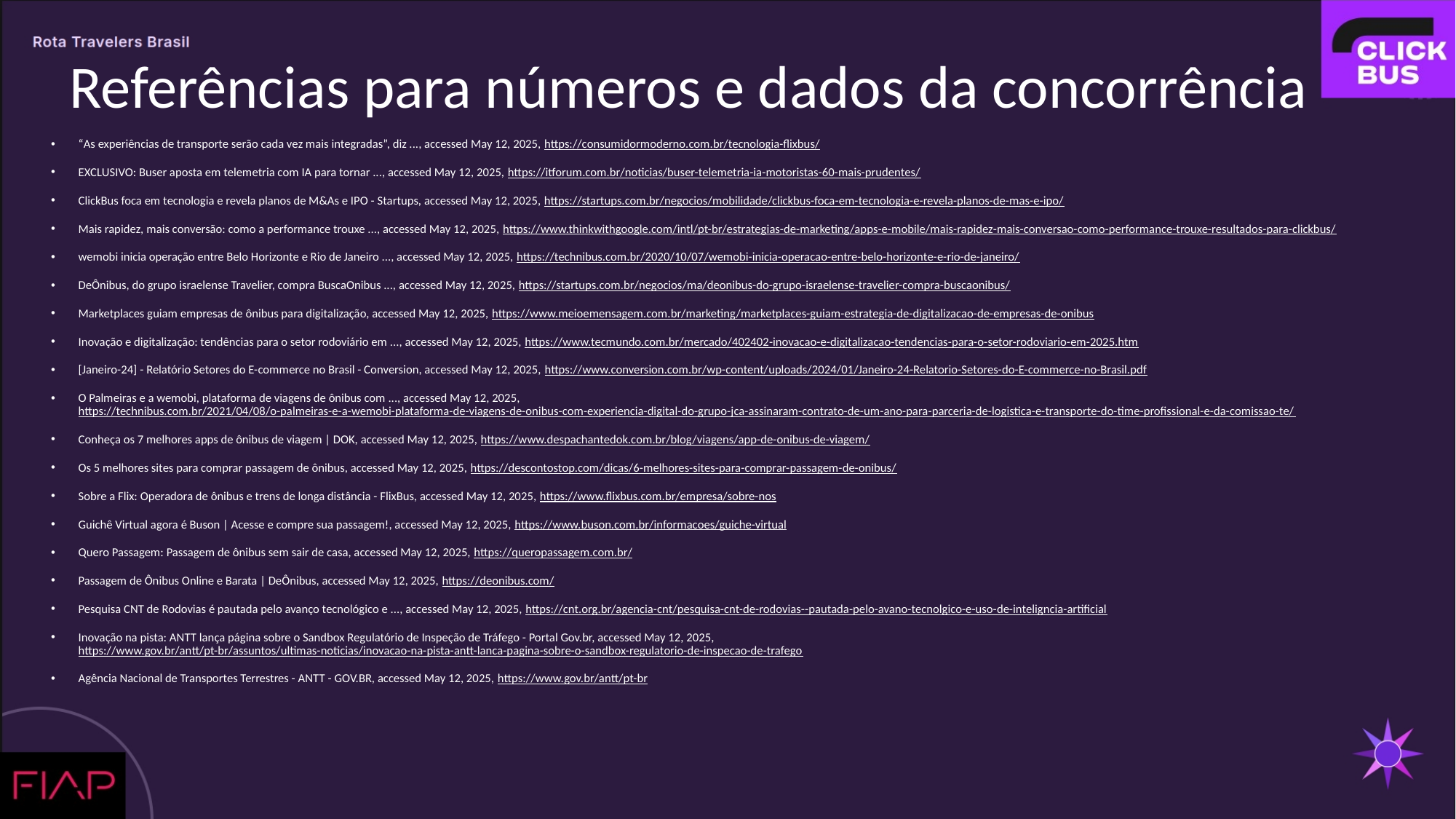

# Referências para números e dados da concorrência
“As experiências de transporte serão cada vez mais integradas”, diz ..., accessed May 12, 2025, https://consumidormoderno.com.br/tecnologia-flixbus/
EXCLUSIVO: Buser aposta em telemetria com IA para tornar ..., accessed May 12, 2025, https://itforum.com.br/noticias/buser-telemetria-ia-motoristas-60-mais-prudentes/
ClickBus foca em tecnologia e revela planos de M&As e IPO - Startups, accessed May 12, 2025, https://startups.com.br/negocios/mobilidade/clickbus-foca-em-tecnologia-e-revela-planos-de-mas-e-ipo/
Mais rapidez, mais conversão: como a performance trouxe ..., accessed May 12, 2025, https://www.thinkwithgoogle.com/intl/pt-br/estrategias-de-marketing/apps-e-mobile/mais-rapidez-mais-conversao-como-performance-trouxe-resultados-para-clickbus/
wemobi inicia operação entre Belo Horizonte e Rio de Janeiro ..., accessed May 12, 2025, https://technibus.com.br/2020/10/07/wemobi-inicia-operacao-entre-belo-horizonte-e-rio-de-janeiro/
DeÔnibus, do grupo israelense Travelier, compra BuscaOnibus ..., accessed May 12, 2025, https://startups.com.br/negocios/ma/deonibus-do-grupo-israelense-travelier-compra-buscaonibus/
Marketplaces guiam empresas de ônibus para digitalização, accessed May 12, 2025, https://www.meioemensagem.com.br/marketing/marketplaces-guiam-estrategia-de-digitalizacao-de-empresas-de-onibus
Inovação e digitalização: tendências para o setor rodoviário em ..., accessed May 12, 2025, https://www.tecmundo.com.br/mercado/402402-inovacao-e-digitalizacao-tendencias-para-o-setor-rodoviario-em-2025.htm
[Janeiro-24] - Relatório Setores do E-commerce no Brasil - Conversion, accessed May 12, 2025, https://www.conversion.com.br/wp-content/uploads/2024/01/Janeiro-24-Relatorio-Setores-do-E-commerce-no-Brasil.pdf
O Palmeiras e a wemobi, plataforma de viagens de ônibus com ..., accessed May 12, 2025, https://technibus.com.br/2021/04/08/o-palmeiras-e-a-wemobi-plataforma-de-viagens-de-onibus-com-experiencia-digital-do-grupo-jca-assinaram-contrato-de-um-ano-para-parceria-de-logistica-e-transporte-do-time-profissional-e-da-comissao-te/
Conheça os 7 melhores apps de ônibus de viagem | DOK, accessed May 12, 2025, https://www.despachantedok.com.br/blog/viagens/app-de-onibus-de-viagem/
Os 5 melhores sites para comprar passagem de ônibus, accessed May 12, 2025, https://descontostop.com/dicas/6-melhores-sites-para-comprar-passagem-de-onibus/
Sobre a Flix: Operadora de ônibus e trens de longa distância - FlixBus, accessed May 12, 2025, https://www.flixbus.com.br/empresa/sobre-nos
Guichê Virtual agora é Buson | Acesse e compre sua passagem!, accessed May 12, 2025, https://www.buson.com.br/informacoes/guiche-virtual
Quero Passagem: Passagem de ônibus sem sair de casa, accessed May 12, 2025, https://queropassagem.com.br/
Passagem de Ônibus Online e Barata | DeÔnibus, accessed May 12, 2025, https://deonibus.com/
Pesquisa CNT de Rodovias é pautada pelo avanço tecnológico e ..., accessed May 12, 2025, https://cnt.org.br/agencia-cnt/pesquisa-cnt-de-rodovias--pautada-pelo-avano-tecnolgico-e-uso-de-inteligncia-artificial
Inovação na pista: ANTT lança página sobre o Sandbox Regulatório de Inspeção de Tráfego - Portal Gov.br, accessed May 12, 2025, https://www.gov.br/antt/pt-br/assuntos/ultimas-noticias/inovacao-na-pista-antt-lanca-pagina-sobre-o-sandbox-regulatorio-de-inspecao-de-trafego
Agência Nacional de Transportes Terrestres - ANTT - GOV.BR, accessed May 12, 2025, https://www.gov.br/antt/pt-br